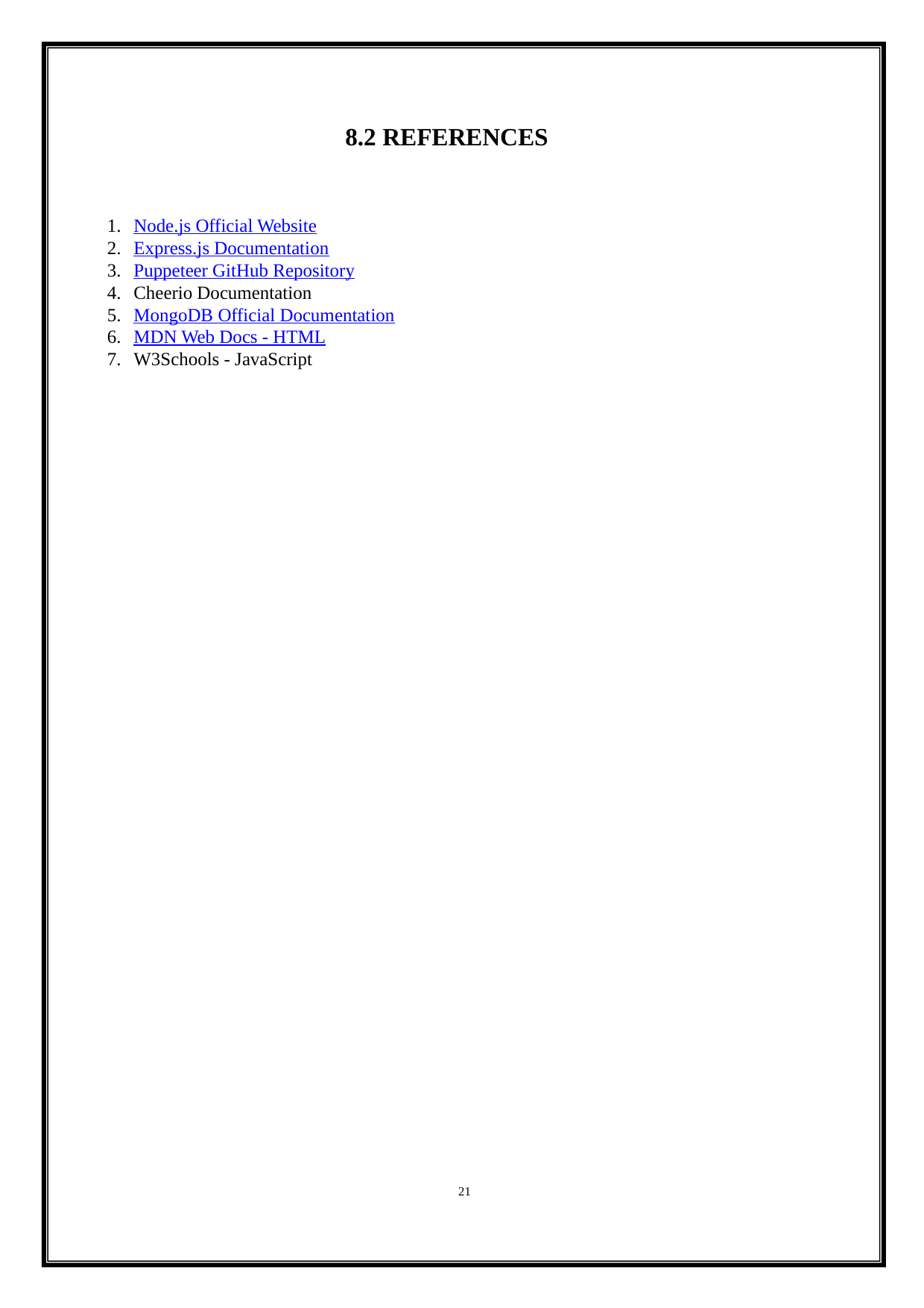

8.2 REFERENCES

Node.js Official Website
Express.js Documentation
Puppeteer GitHub Repository
Cheerio Documentation
MongoDB Official Documentation
MDN Web Docs - HTML
W3Schools - JavaScript
21